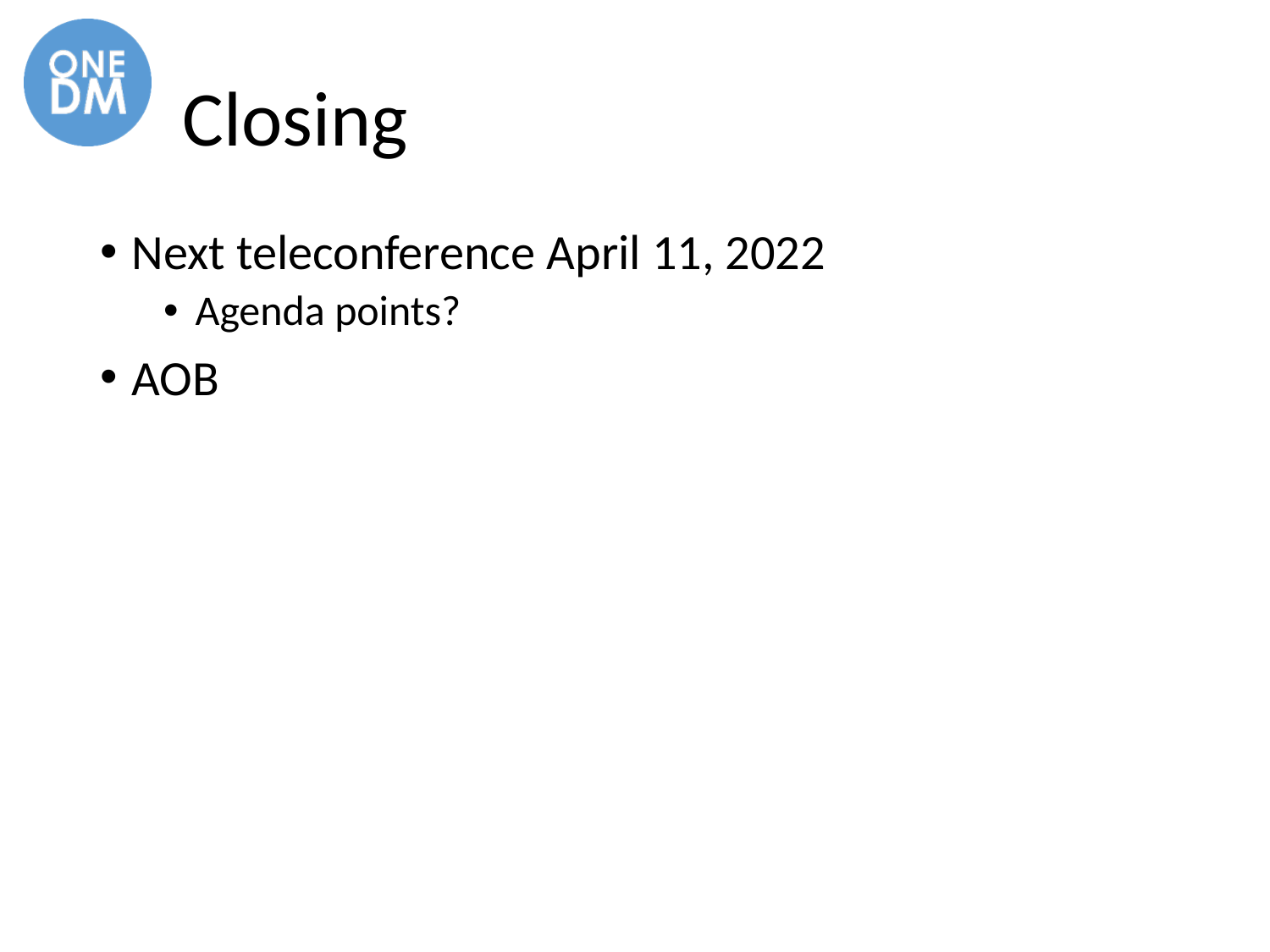

# Closing
Next teleconference April 11, 2022
Agenda points?
AOB